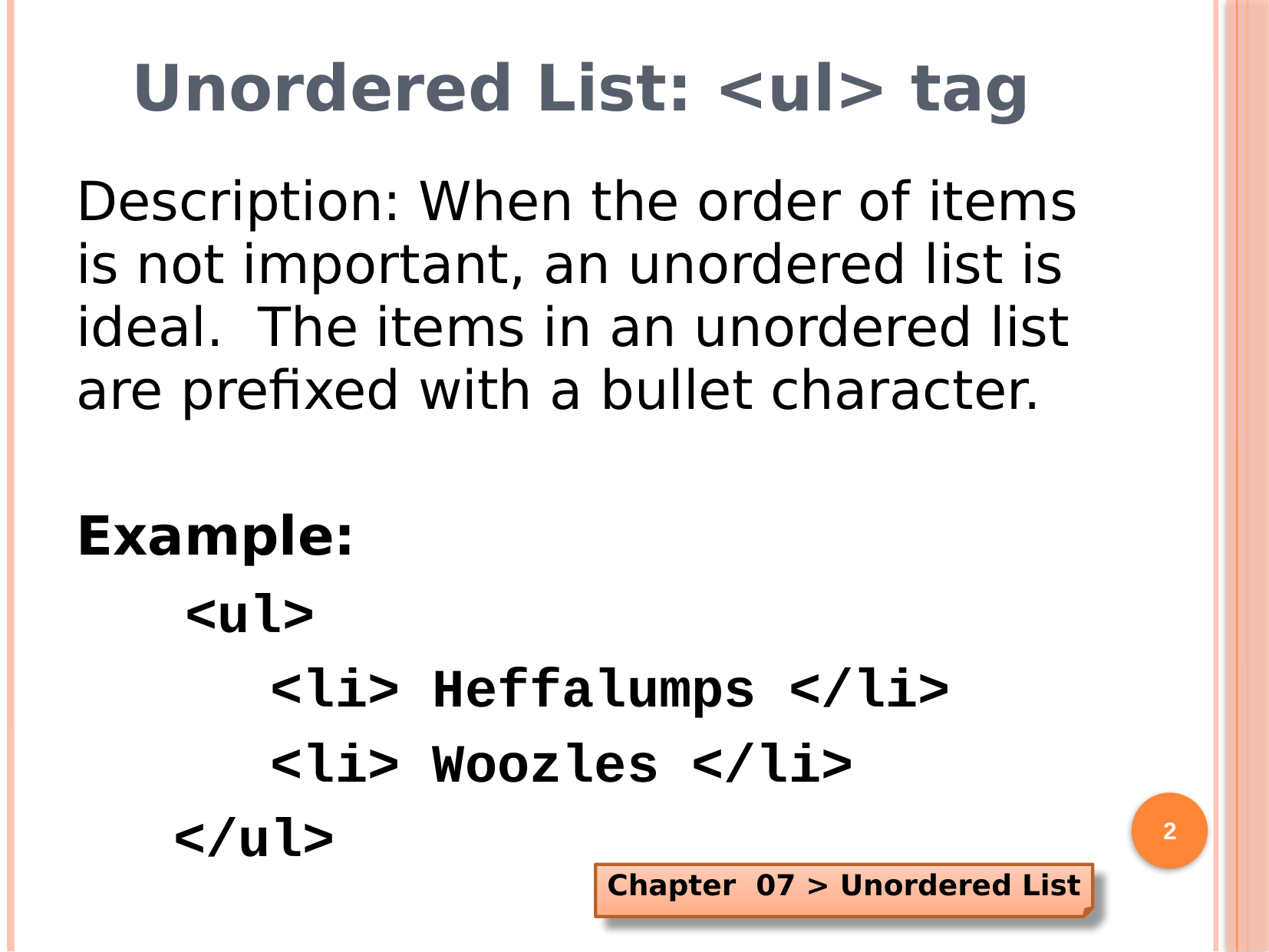

# Unordered List: <ul> tag
Description: When the order of items is not important, an unordered list is ideal.  The items in an unordered list are prefixed with a bullet character.

Example:
<ul>
      <li> Heffalumps </li>
      <li> Woozles </li>
   </ul>
2
Chapter  07 > Unordered List